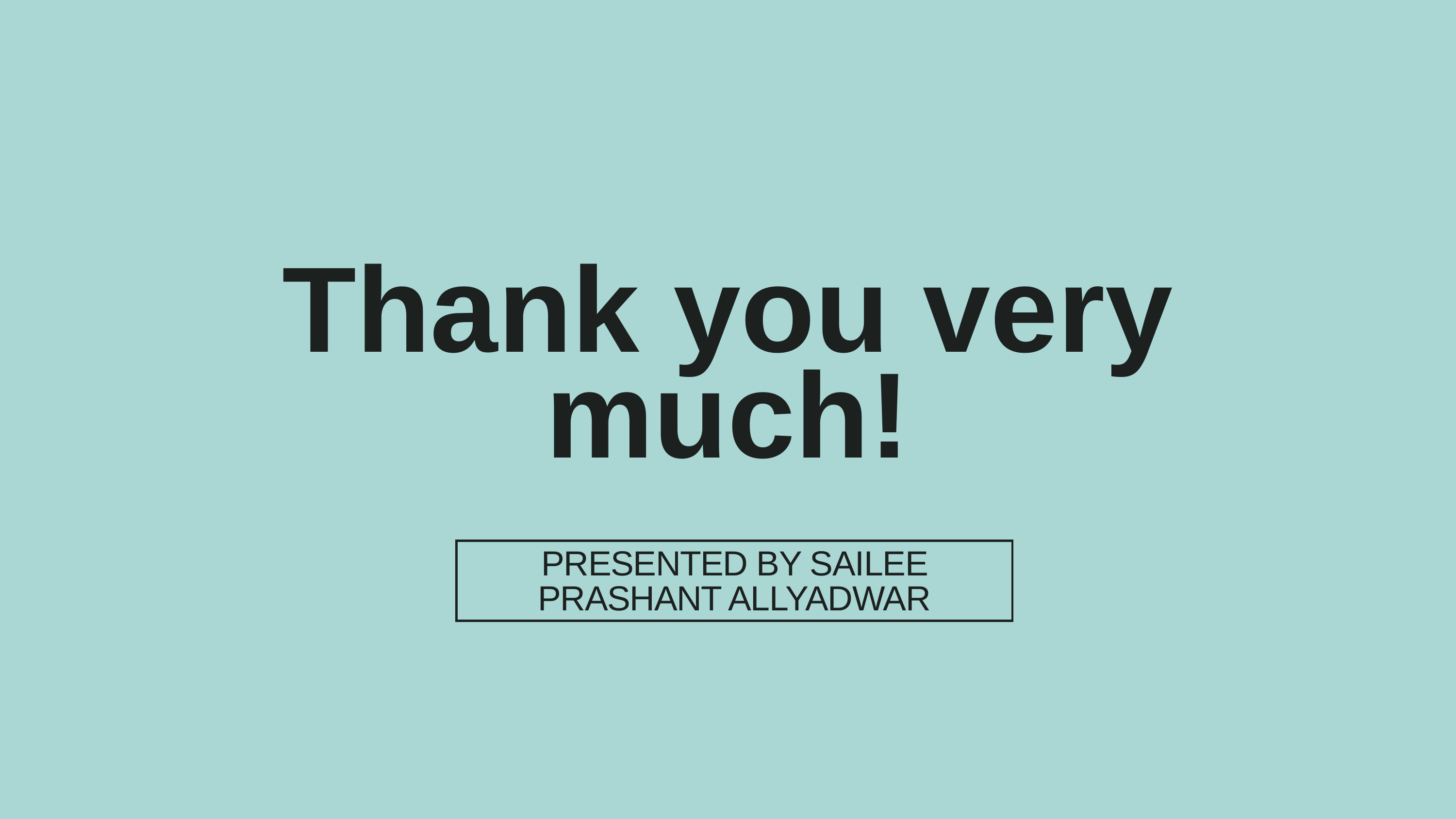

Thank you very much!

PRESENTED BY SAILEE PRASHANT ALLYADWAR